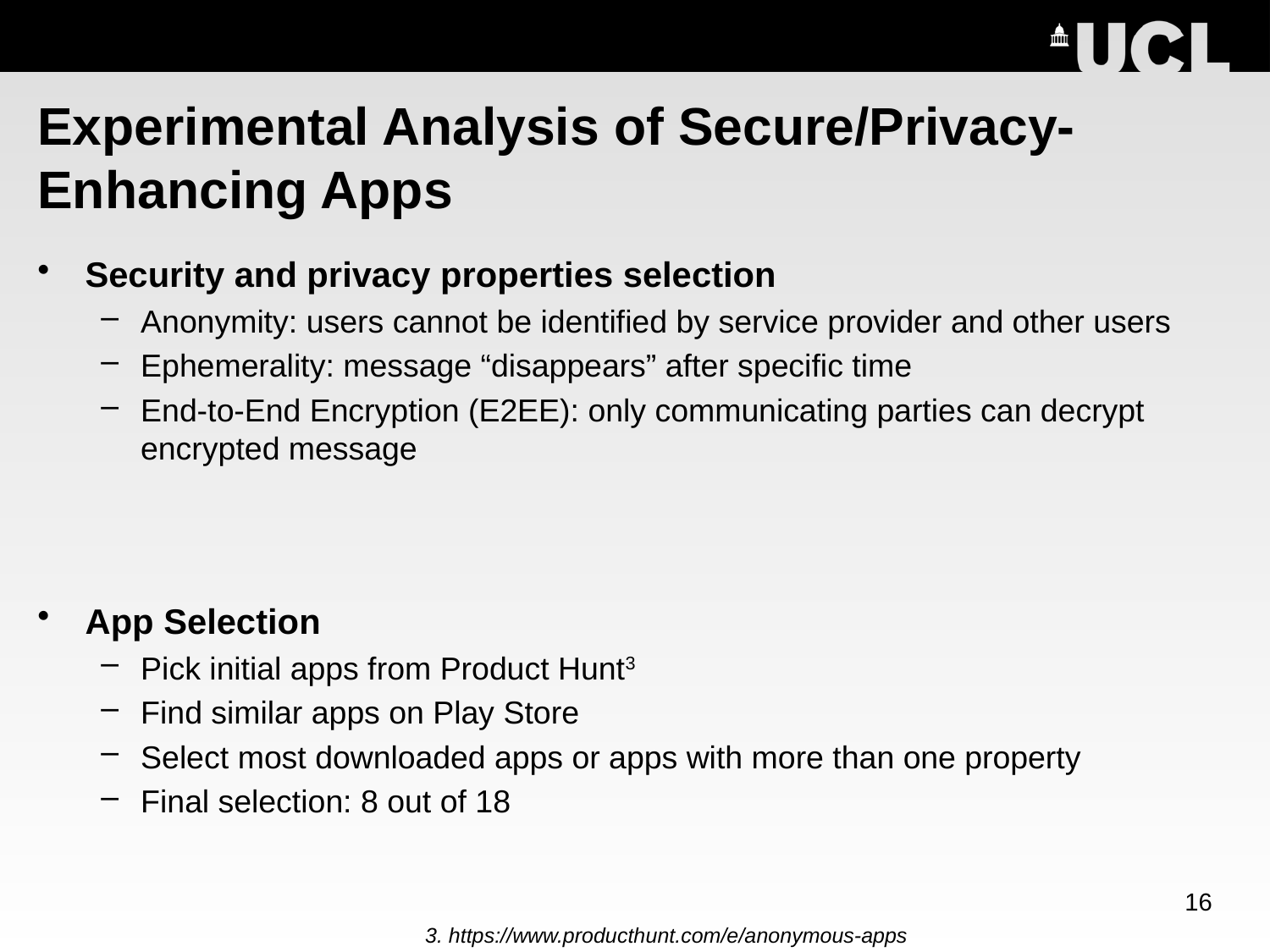

# Experimental Analysis of Secure/Privacy-Enhancing Apps
Security and privacy properties selection
Anonymity: users cannot be identified by service provider and other users
Ephemerality: message “disappears” after specific time
End-to-End Encryption (E2EE): only communicating parties can decrypt encrypted message

App Selection
Pick initial apps from Product Hunt3
Find similar apps on Play Store
Select most downloaded apps or apps with more than one property
Final selection: 8 out of 18

3. https://www.producthunt.com/e/anonymous-apps
16